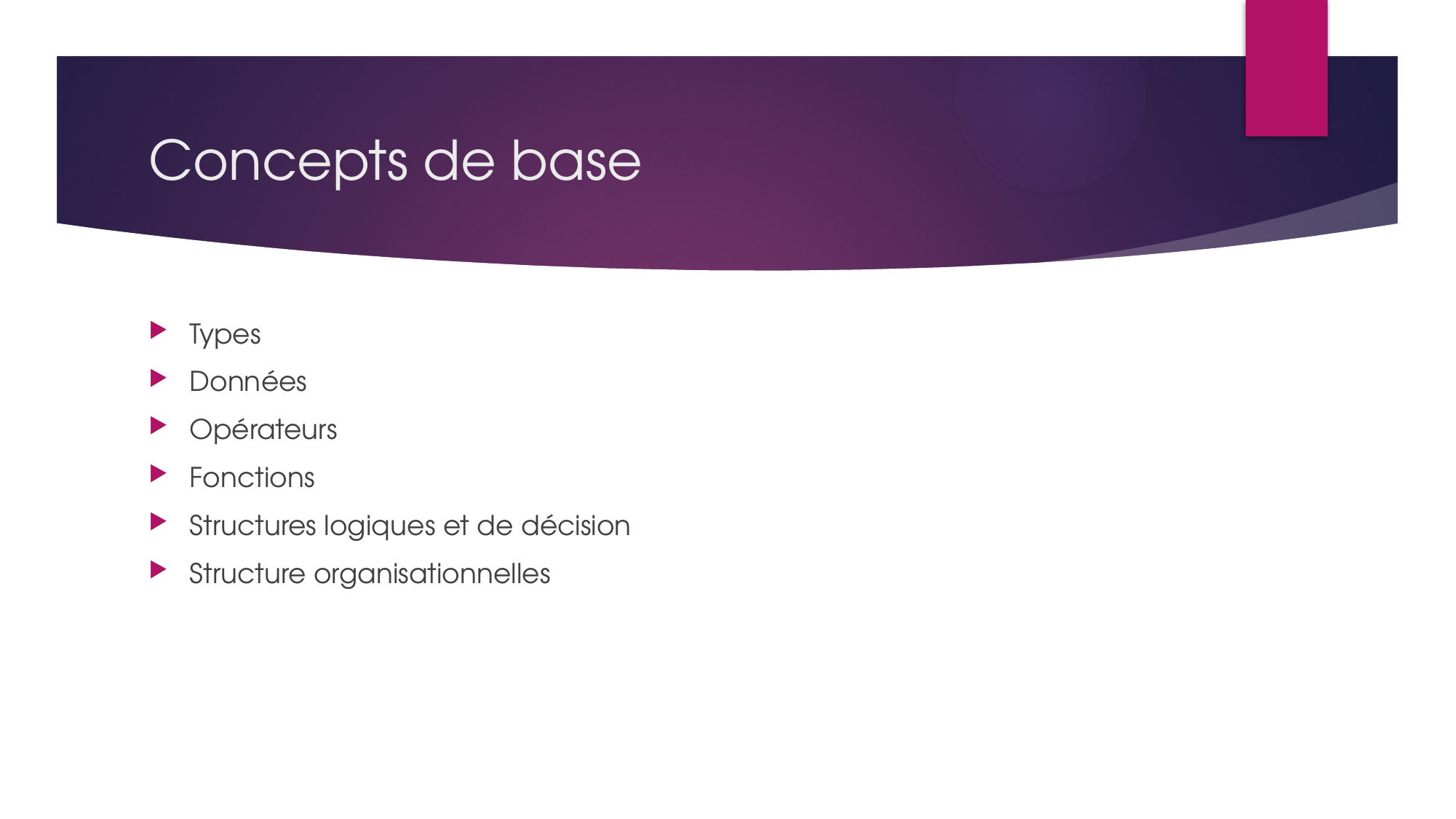

# Concepts de base
Types
Données
Opérateurs
Fonctions
Structures logiques et de décision
Structure organisationnelles